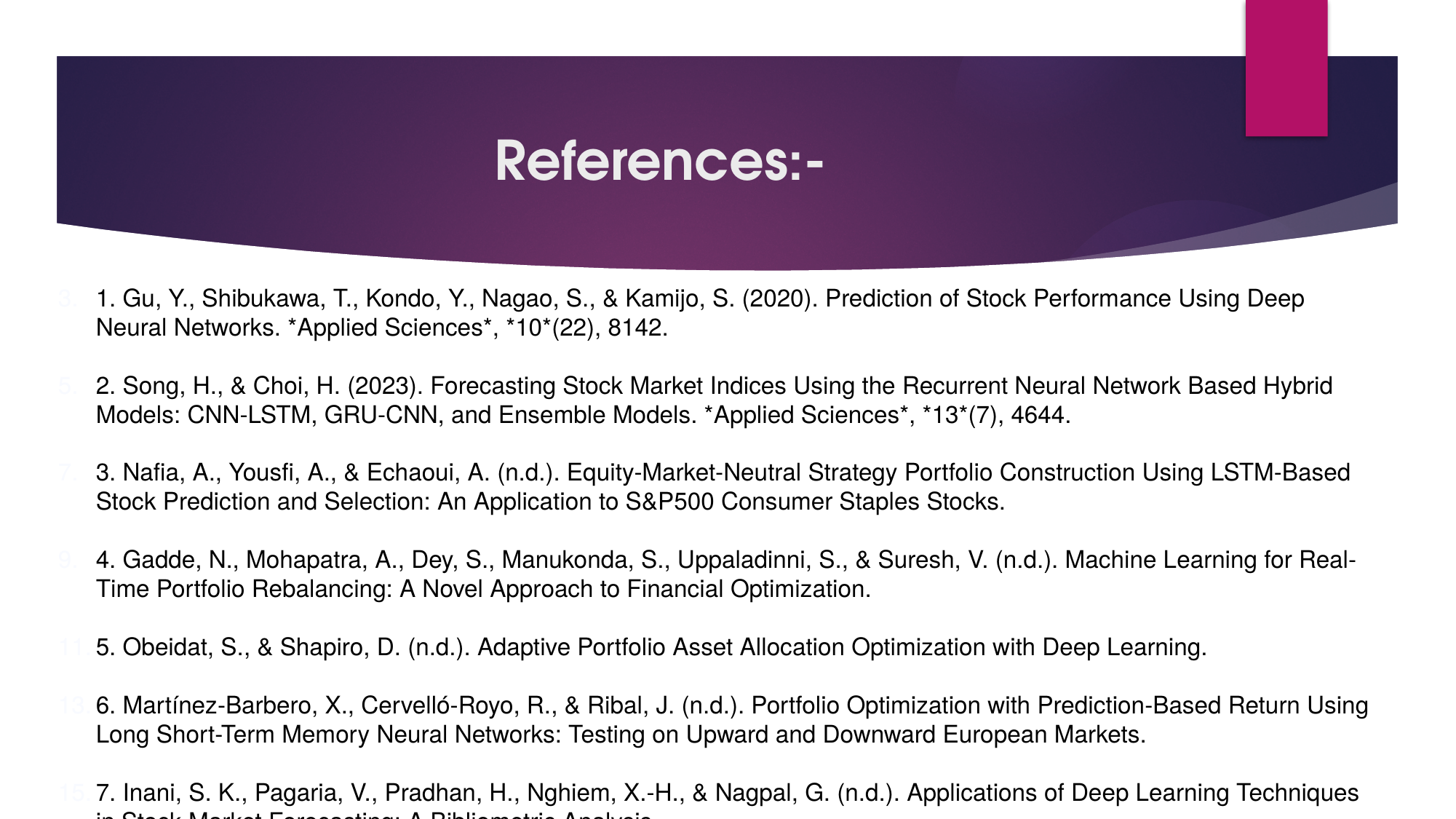

# References:-

1. Gu, Y., Shibukawa, T., Kondo, Y., Nagao, S., & Kamijo, S. (2020). Prediction of Stock Performance Using Deep Neural Networks. *Applied Sciences*, *10*(22), 8142.

2. Song, H., & Choi, H. (2023). Forecasting Stock Market Indices Using the Recurrent Neural Network Based Hybrid Models: CNN-LSTM, GRU-CNN, and Ensemble Models. *Applied Sciences*, *13*(7), 4644.

3. Nafia, A., Yousfi, A., & Echaoui, A. (n.d.). Equity-Market-Neutral Strategy Portfolio Construction Using LSTM-Based Stock Prediction and Selection: An Application to S&P500 Consumer Staples Stocks.

4. Gadde, N., Mohapatra, A., Dey, S., Manukonda, S., Uppaladinni, S., & Suresh, V. (n.d.). Machine Learning for Real-Time Portfolio Rebalancing: A Novel Approach to Financial Optimization.

5. Obeidat, S., & Shapiro, D. (n.d.). Adaptive Portfolio Asset Allocation Optimization with Deep Learning.

6. Martínez-Barbero, X., Cervelló-Royo, R., & Ribal, J. (n.d.). Portfolio Optimization with Prediction-Based Return Using Long Short-Term Memory Neural Networks: Testing on Upward and Downward European Markets.

7. Inani, S. K., Pagaria, V., Pradhan, H., Nghiem, X.-H., & Nagpal, G. (n.d.). Applications of Deep Learning Techniques in Stock Market Forecasting: A Bibliometric Analysis.